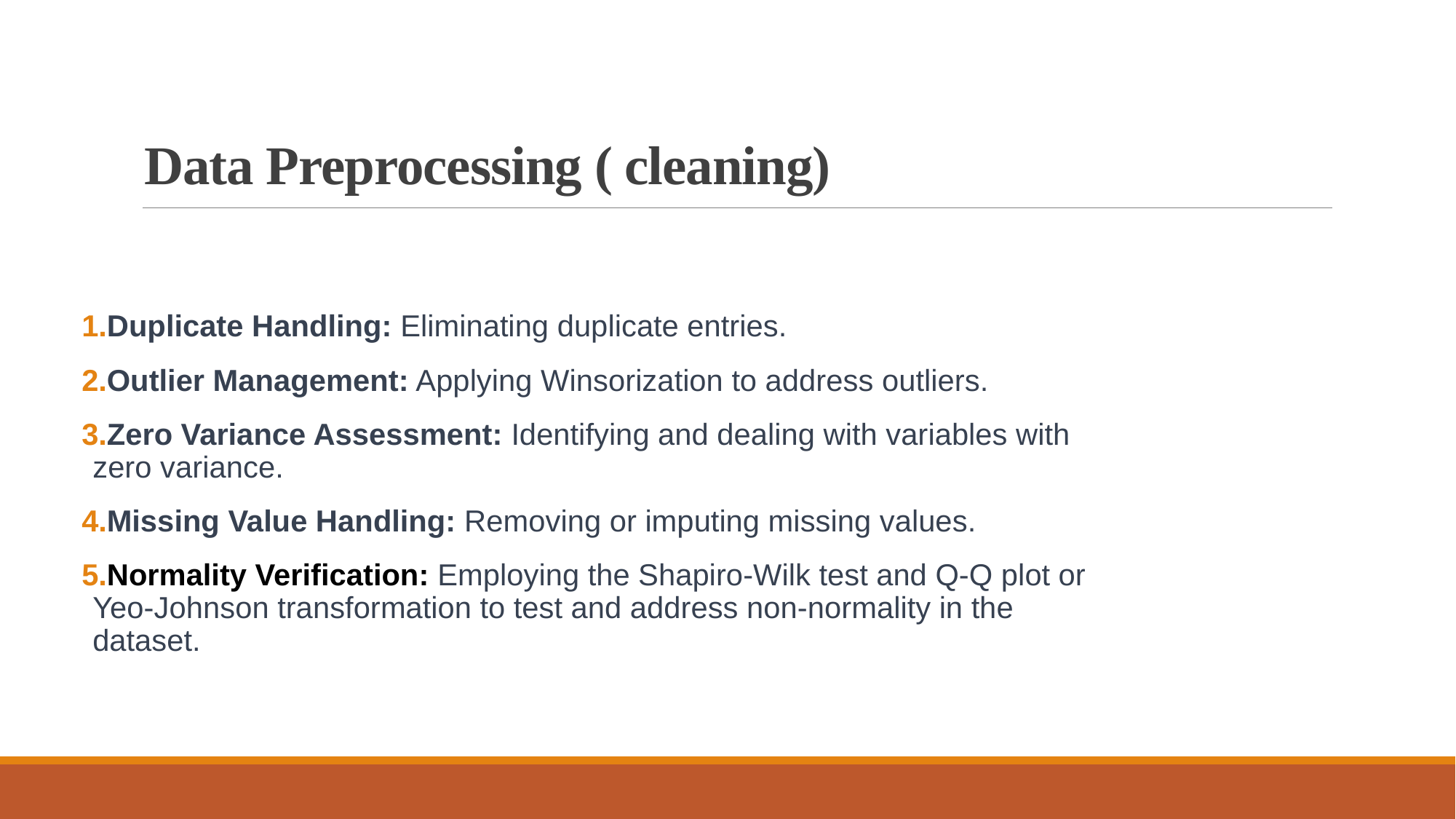

# Data Preprocessing ( cleaning)
Duplicate Handling: Eliminating duplicate entries.
Outlier Management: Applying Winsorization to address outliers.
Zero Variance Assessment: Identifying and dealing with variables with zero variance.
Missing Value Handling: Removing or imputing missing values.
Normality Verification: Employing the Shapiro-Wilk test and Q-Q plot or Yeo-Johnson transformation to test and address non-normality in the dataset.